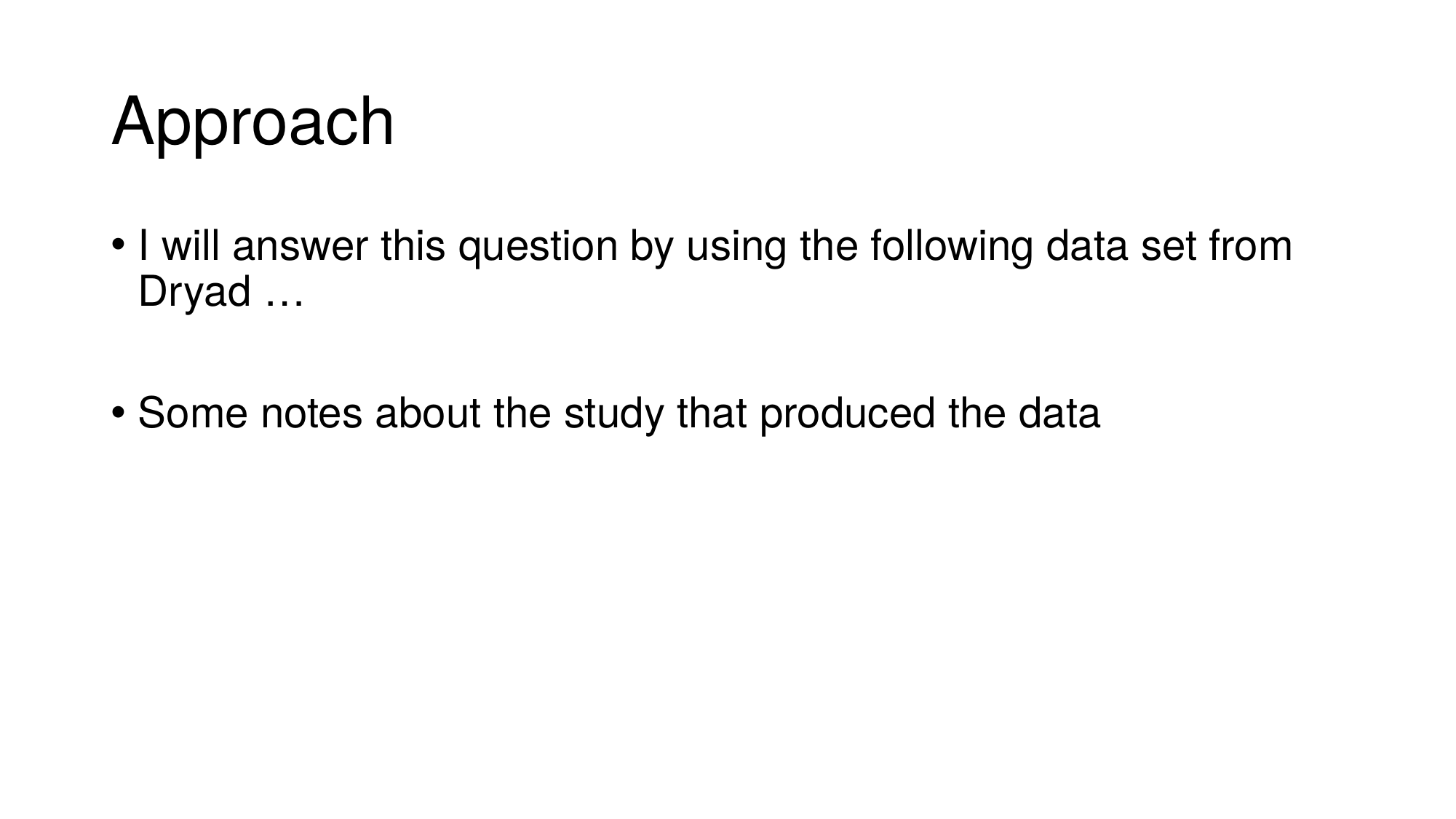

# Approach
I will answer this question by using the following data set from Dryad …

Some notes about the study that produced the data